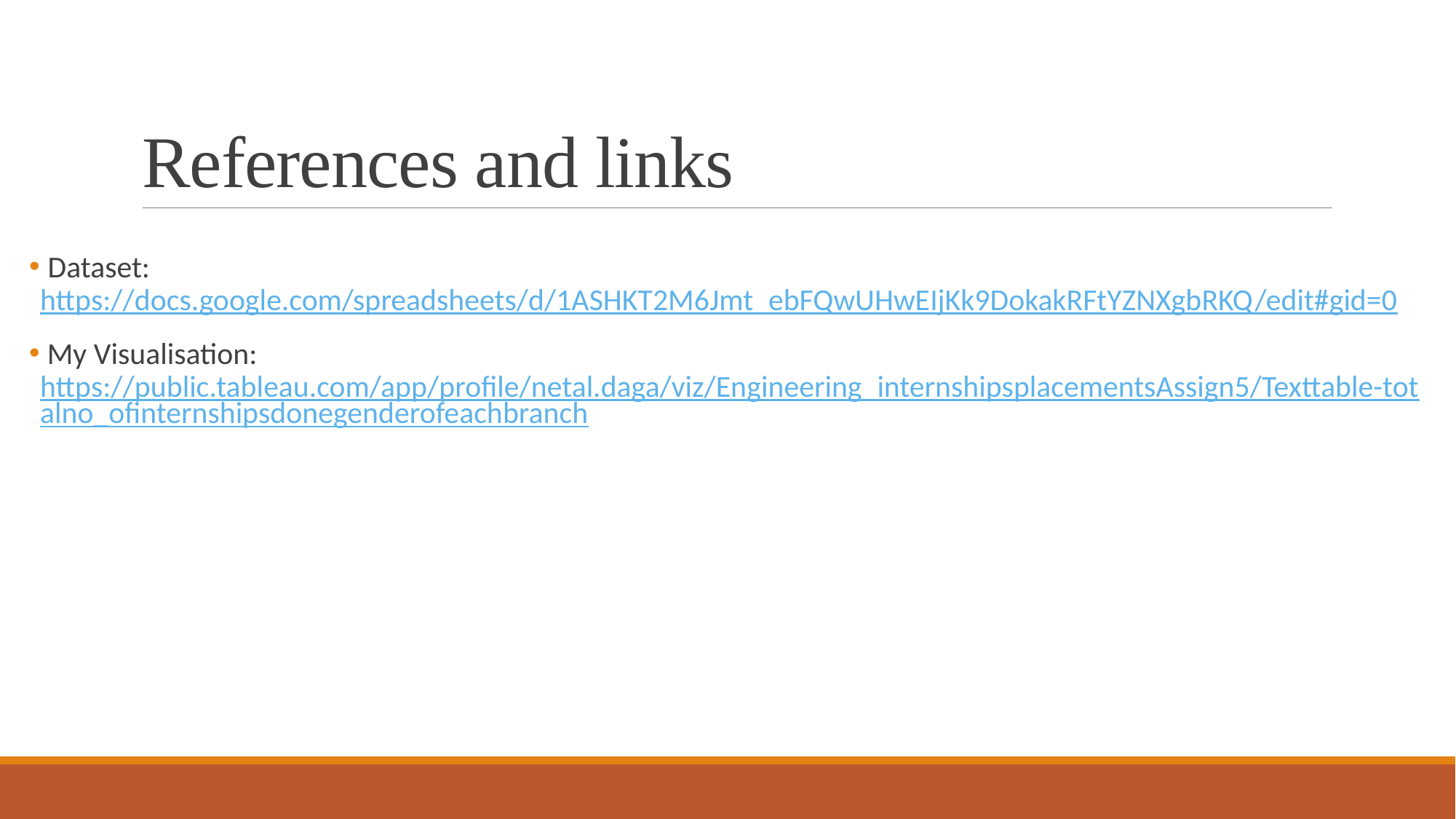

# References and links
 Dataset: https://docs.google.com/spreadsheets/d/1ASHKT2M6Jmt_ebFQwUHwEIjKk9DokakRFtYZNXgbRKQ/edit#gid=0
 My Visualisation: https://public.tableau.com/app/profile/netal.daga/viz/Engineering_internshipsplacementsAssign5/Texttable-totalno_ofinternshipsdonegenderofeachbranch